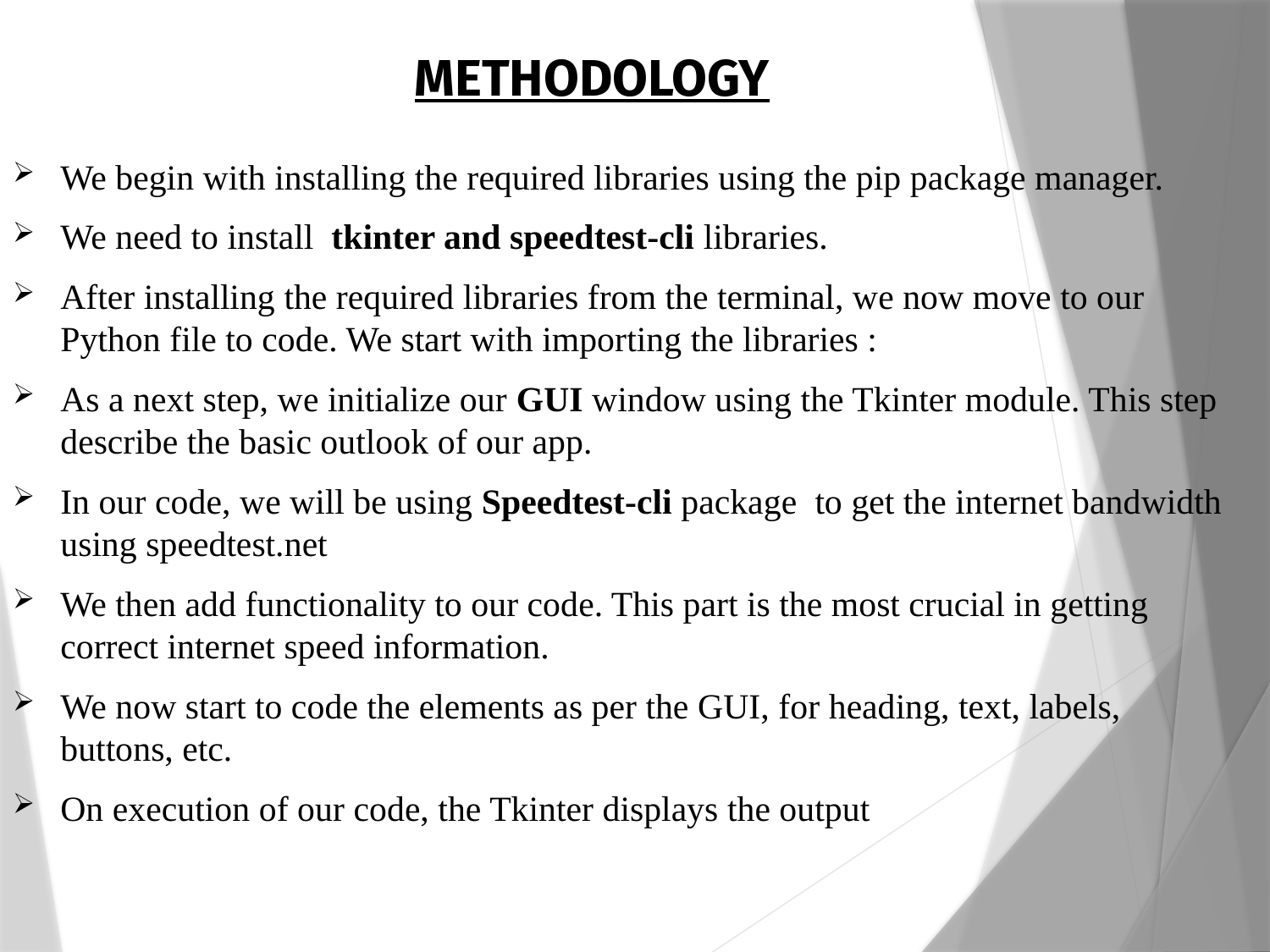

METHODOLOGY
We begin with installing the required libraries using the pip package manager.
We need to install  tkinter and speedtest-cli libraries.
After installing the required libraries from the terminal, we now move to our Python file to code. We start with importing the libraries :
As a next step, we initialize our GUI window using the Tkinter module. This step describe the basic outlook of our app.
In our code, we will be using Speedtest-cli package  to get the internet bandwidth using speedtest.net
We then add functionality to our code. This part is the most crucial in getting correct internet speed information.
We now start to code the elements as per the GUI, for heading, text, labels, buttons, etc.
On execution of our code, the Tkinter displays the output